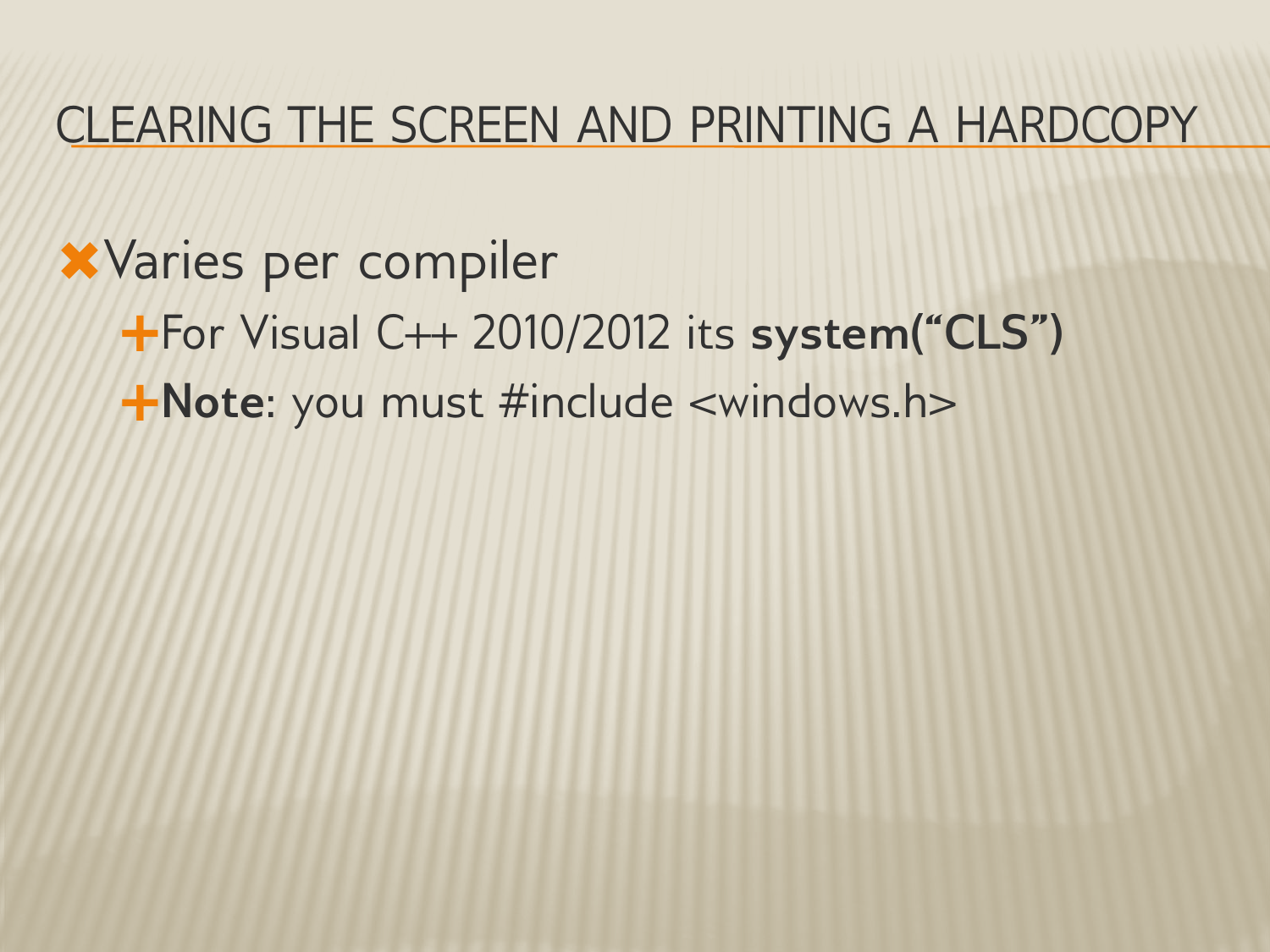

# CLEARING THE SCREEN AND PRINTING A HARDCOPY
Varies per compiler
For Visual C++ 2010/2012 its system(“CLS”)
Note: you must #include <windows.h>